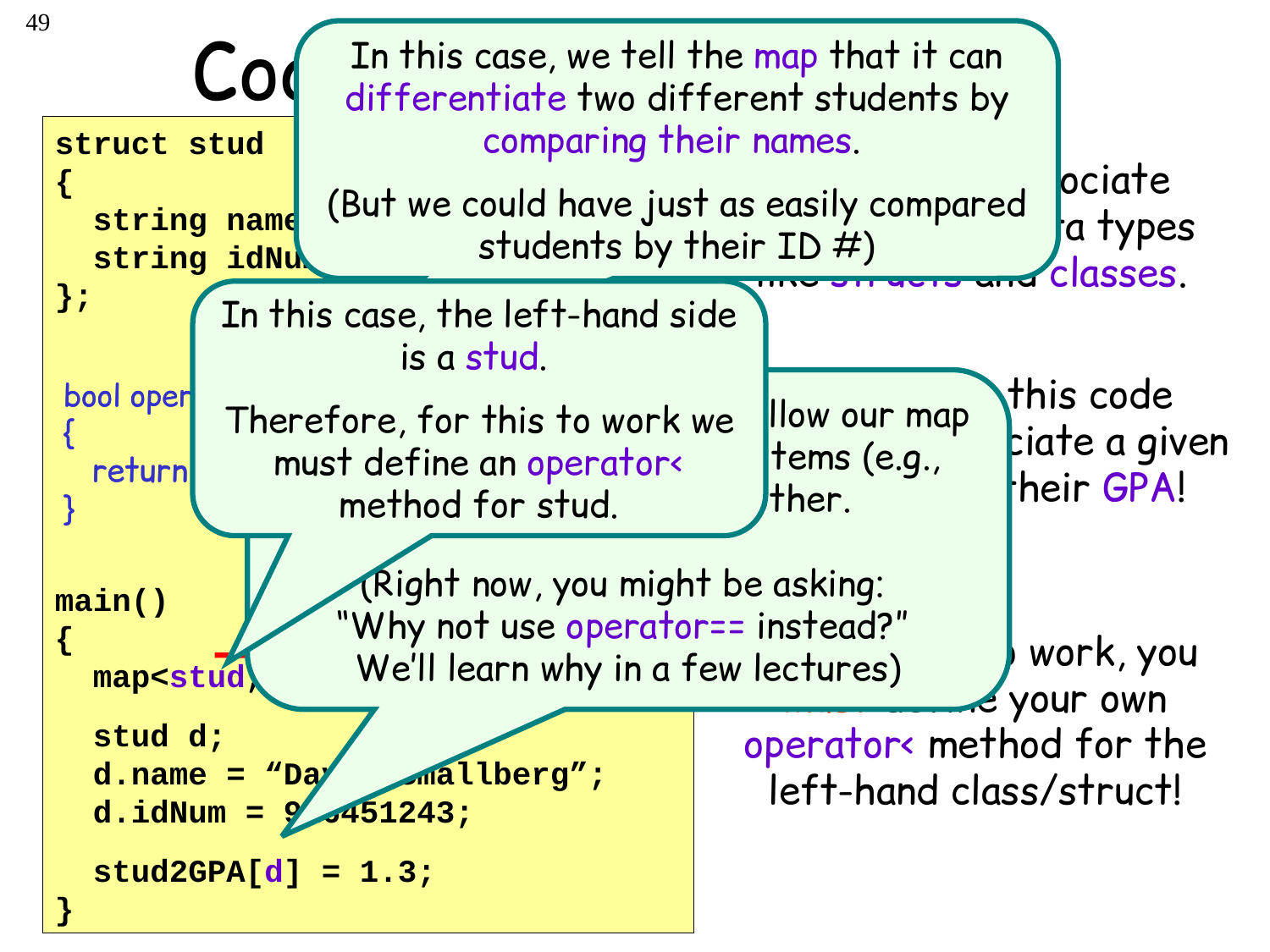

49
# Cool STL Class #3: Map
In this case, we tell the map that it can differentiate two different students by comparing their names.

(But we could have just as easily compared students by their ID #)
struct stud	// student class
{
  string name;
  string idNum;
};

main()
{
  map<stud,float>  stud2GPA;

  stud d;
  d.name = “David Smallberg”;
  d.idNum = 916451243;

  stud2GPA[d] = 1.3;
}
You can even associate
more complex data types like structs and classes.
In this case, the left-hand side is a stud.

Therefore, for this to work we must define an operator< method for stud.
For example, this code allows us to associate a given Student with their GPA!
We define the operator< to allow our map to differentiate different items (e.g., students) from each other.

(Right now, you might be asking:
“Why not use operator== instead?”
We’ll learn why in a few lectures)
bool operator<(const stud &a, const stud &b)
{
   return (a.name < b.name);
}
bool operator<(const stud &a, const stud &b)
{
   return (a.idNum < b.idNum);
}
But for this to work, you must define your own operator< method for the left-hand class/struct!